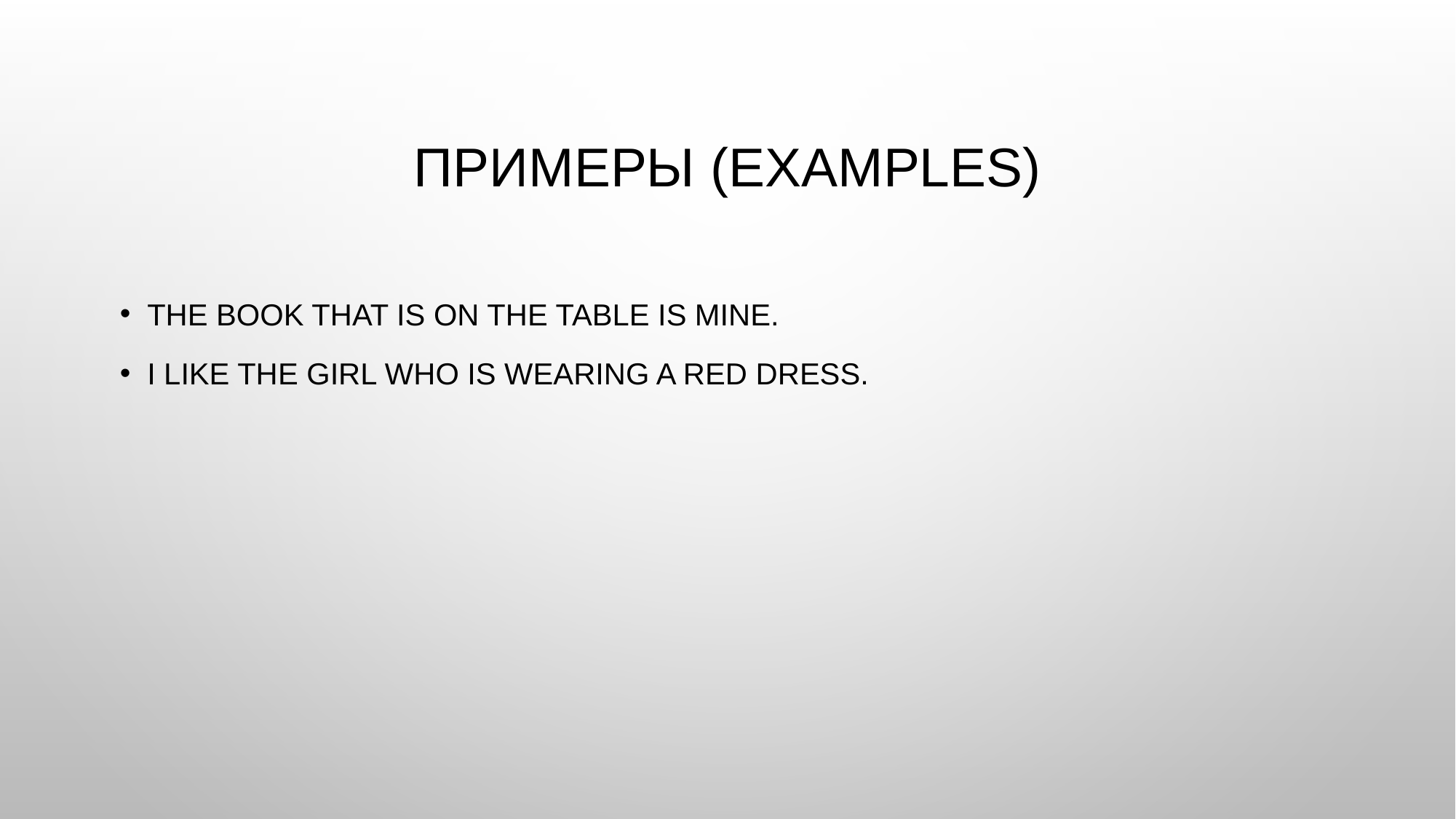

# Примеры (Examples)
The book that is on the table is mine.
I like the girl who is wearing a red dress.